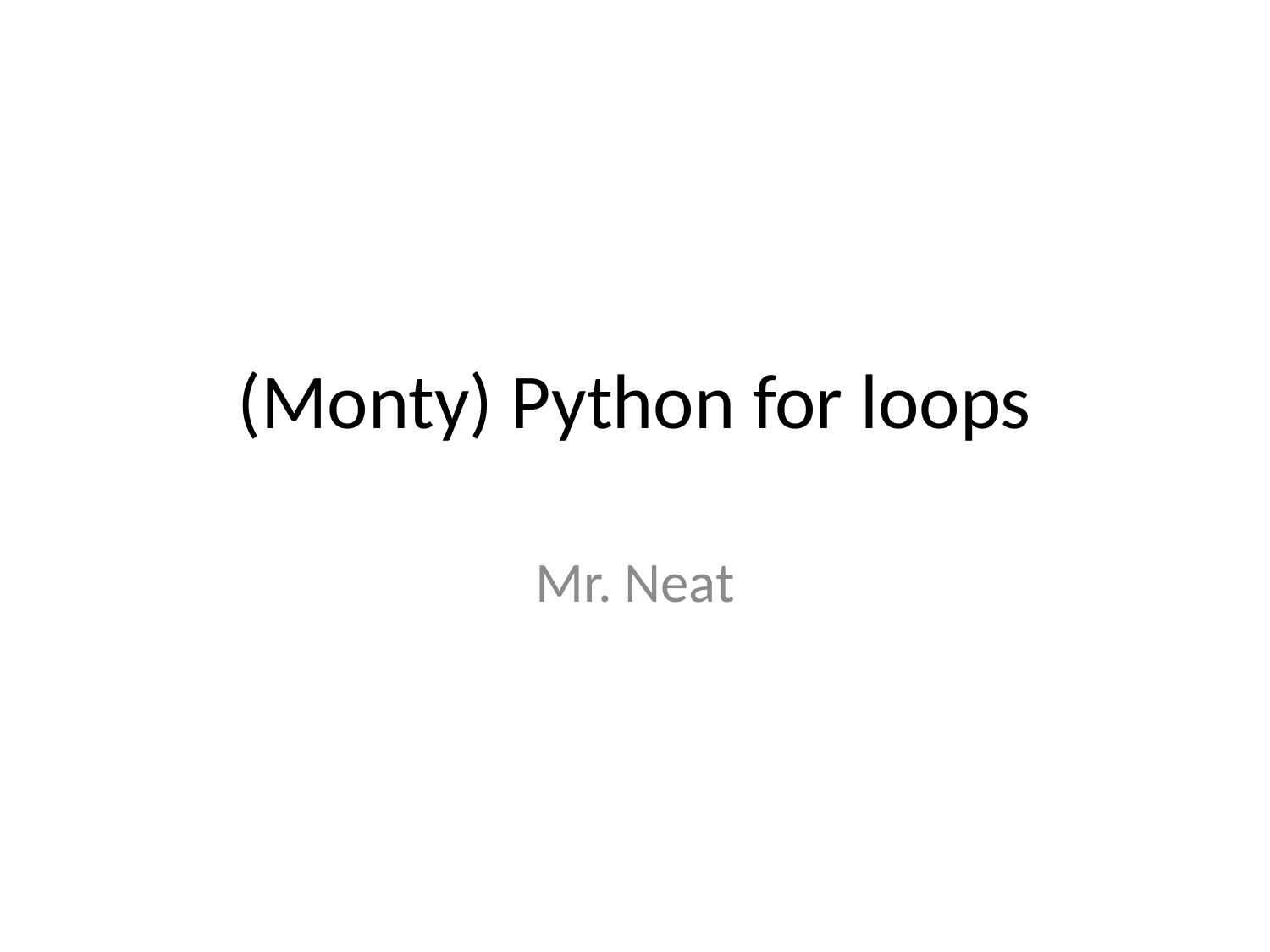

# (Monty) Python for loops
Mr. Neat